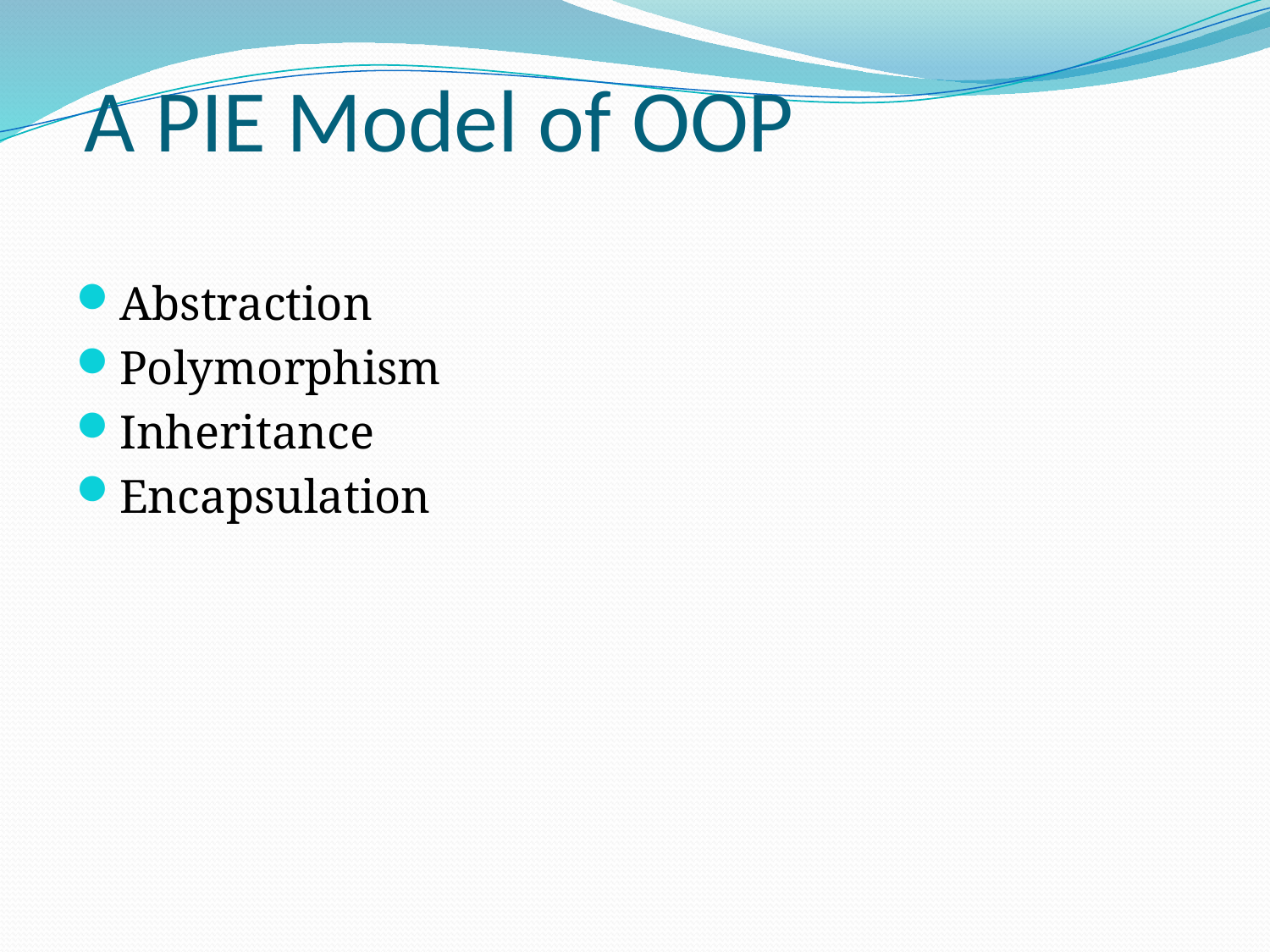

# A PIE Model of OOP
Abstraction
Polymorphism
Inheritance
Encapsulation